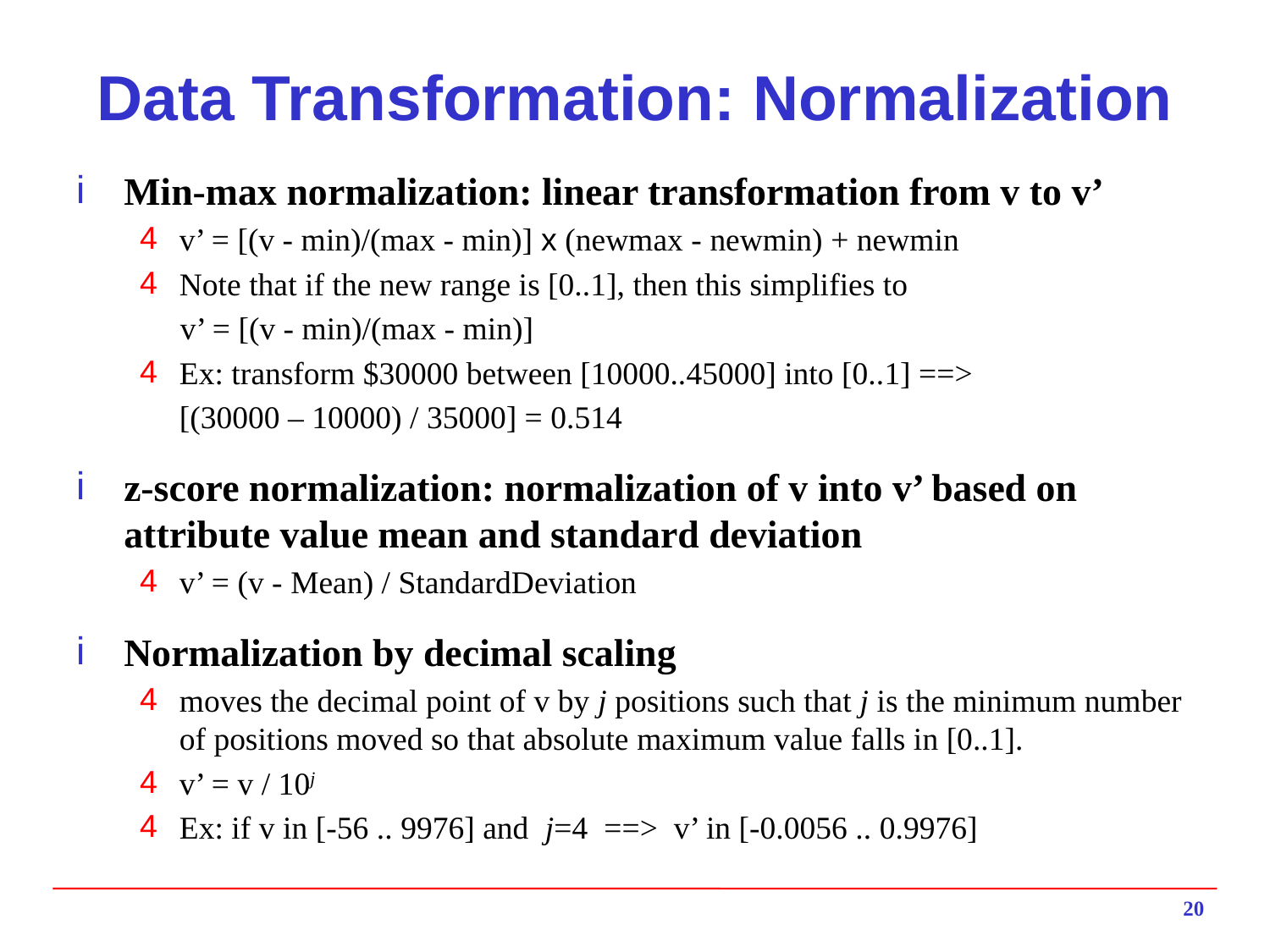

# Data Transformation: Normalization
Min-max normalization: linear transformation from v to v’
v’ = [(v - min)/(max - min)] x (newmax - newmin) + newmin
Note that if the new range is [0..1], then this simplifies to
v’ = [(v - min)/(max - min)]
Ex: transform $30000 between [10000..45000] into [0..1] ==>
	[(30000 – 10000) / 35000] = 0.514

z-score normalization: normalization of v into v’ based on attribute value mean and standard deviation
v’ = (v - Mean) / StandardDeviation

Normalization by decimal scaling
moves the decimal point of v by j positions such that j is the minimum number of positions moved so that absolute maximum value falls in [0..1].
v’ = v / 10j
Ex: if v in [-56 .. 9976] and  j=4  ==>  v’ in [-0.0056 .. 0.9976]
20